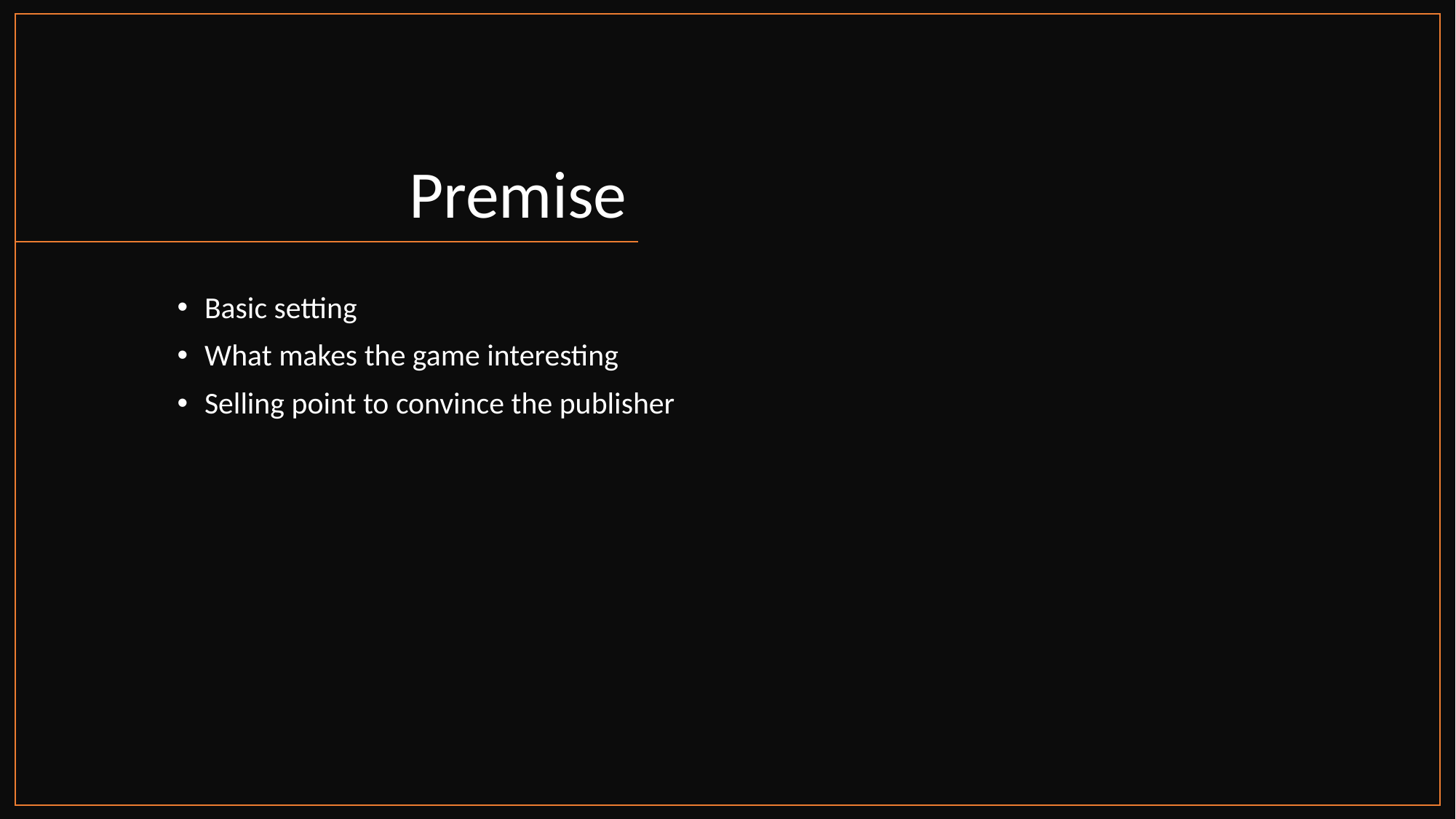

# Premise
Basic setting
What makes the game interesting
Selling point to convince the publisher